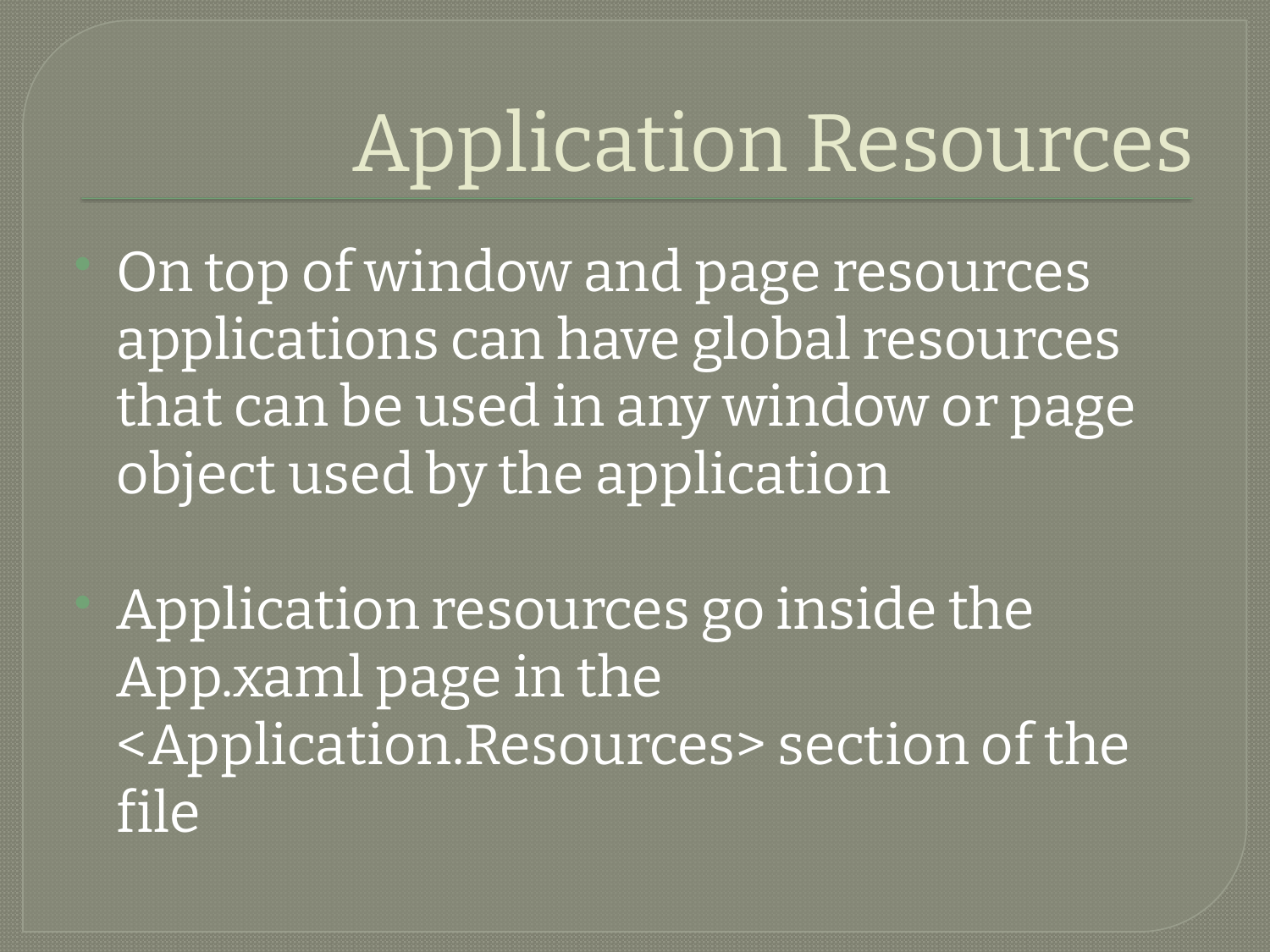

# Application Resources
On top of window and page resources applications can have global resources that can be used in any window or page object used by the application

Application resources go inside the App.xaml page in the <Application.Resources> section of the file